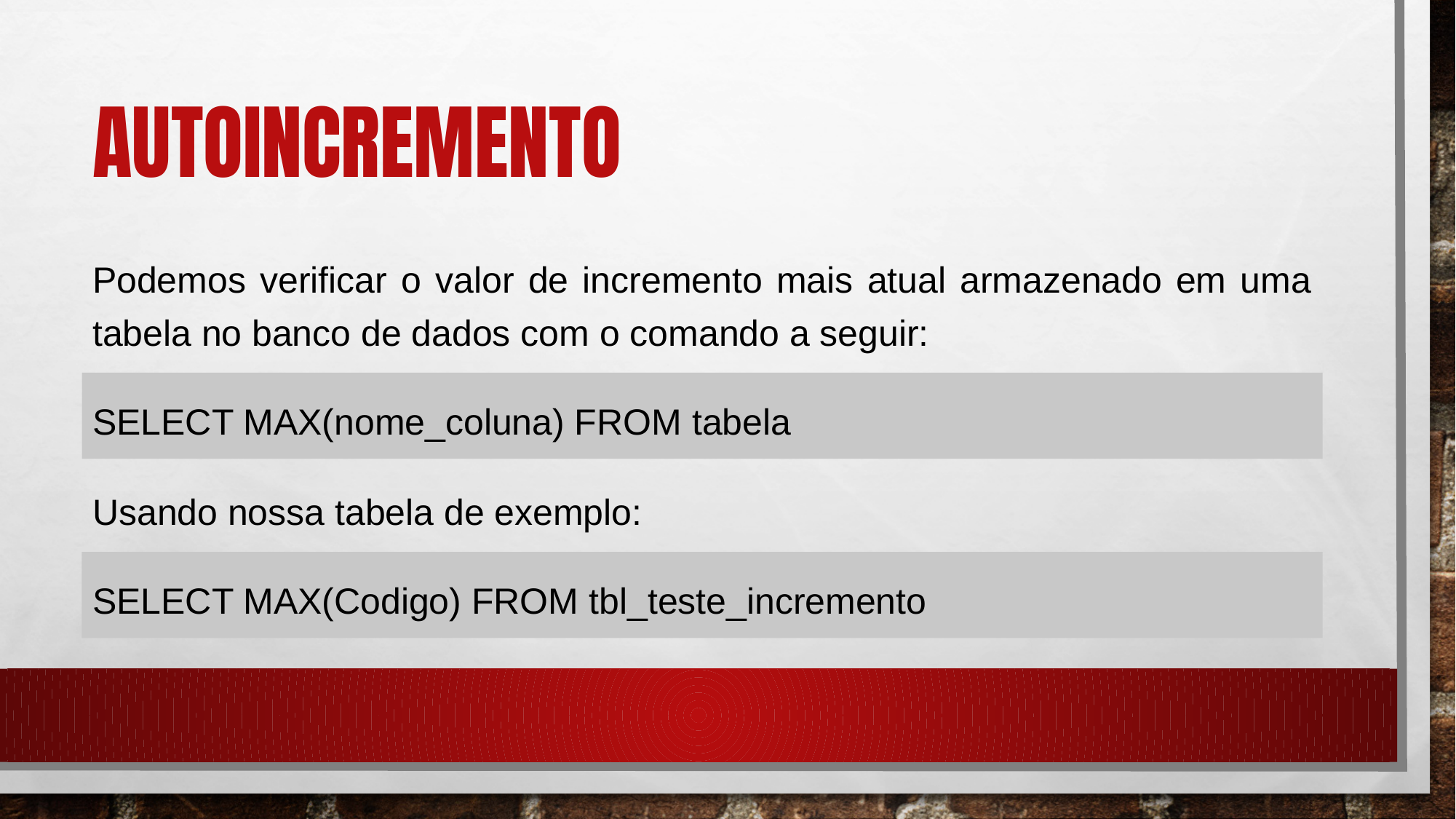

# AUTOINCREMENTO
Podemos verificar o valor de incremento mais atual armazenado em uma tabela no banco de dados com o comando a seguir:
SELECT MAX(nome_coluna) FROM tabela
Usando nossa tabela de exemplo:
SELECT MAX(Codigo) FROM tbl_teste_incremento